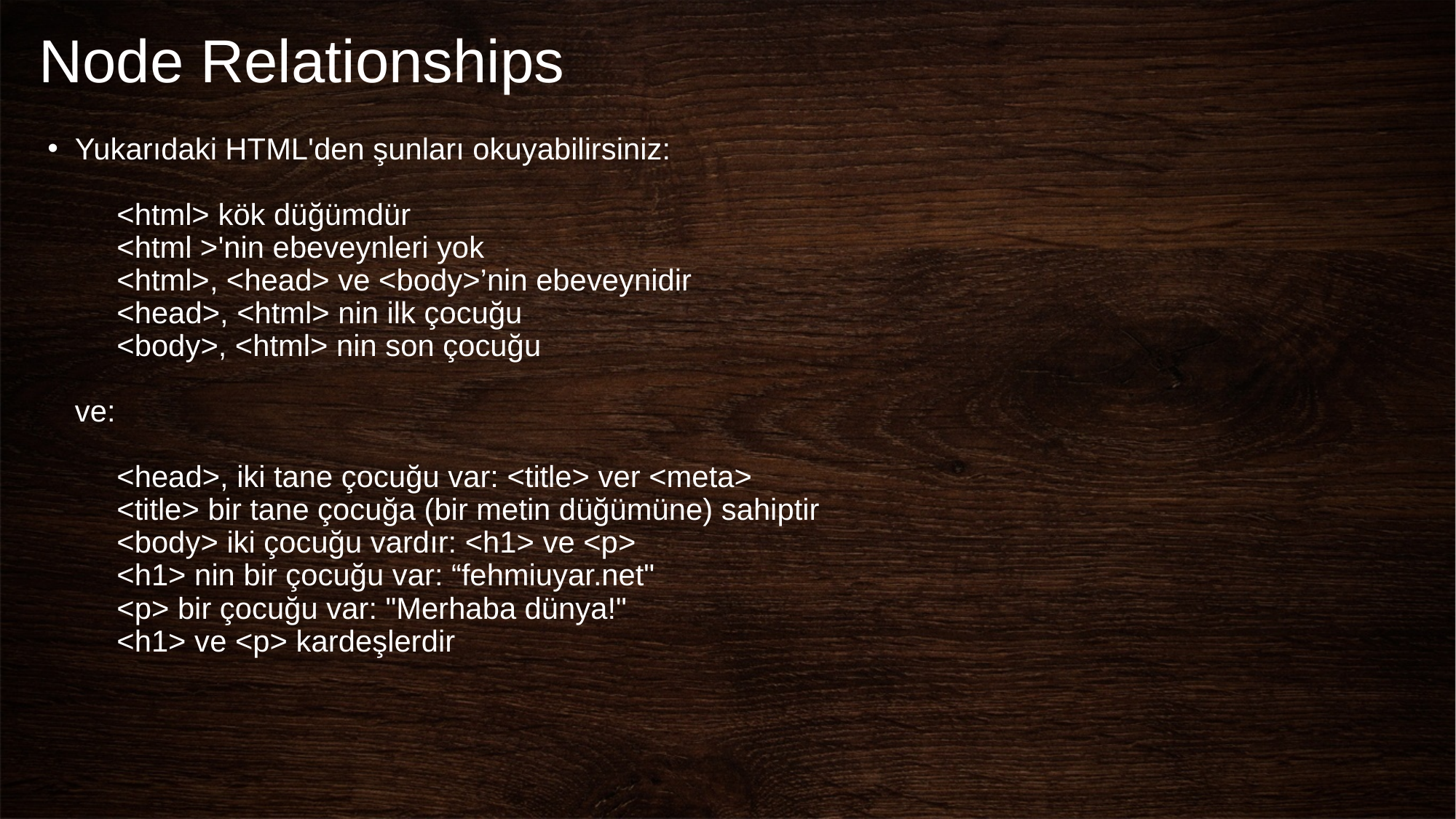

# Node Relationships
Yukarıdaki HTML'den şunları okuyabilirsiniz:
     <html> kök düğümdür
     <html >'nin ebeveynleri yok
     <html>, <head> ve <body>’nin ebeveynidir
     <head>, <html> nin ilk çocuğu
     <body>, <html> nin son çocuğu
ve:
     <head>, iki tane çocuğu var: <title> ver <meta>
     <title> bir tane çocuğa (bir metin düğümüne) sahiptir
     <body> iki çocuğu vardır: <h1> ve <p>
     <h1> nin bir çocuğu var: “fehmiuyar.net"
     <p> bir çocuğu var: "Merhaba dünya!"
     <h1> ve <p> kardeşlerdir